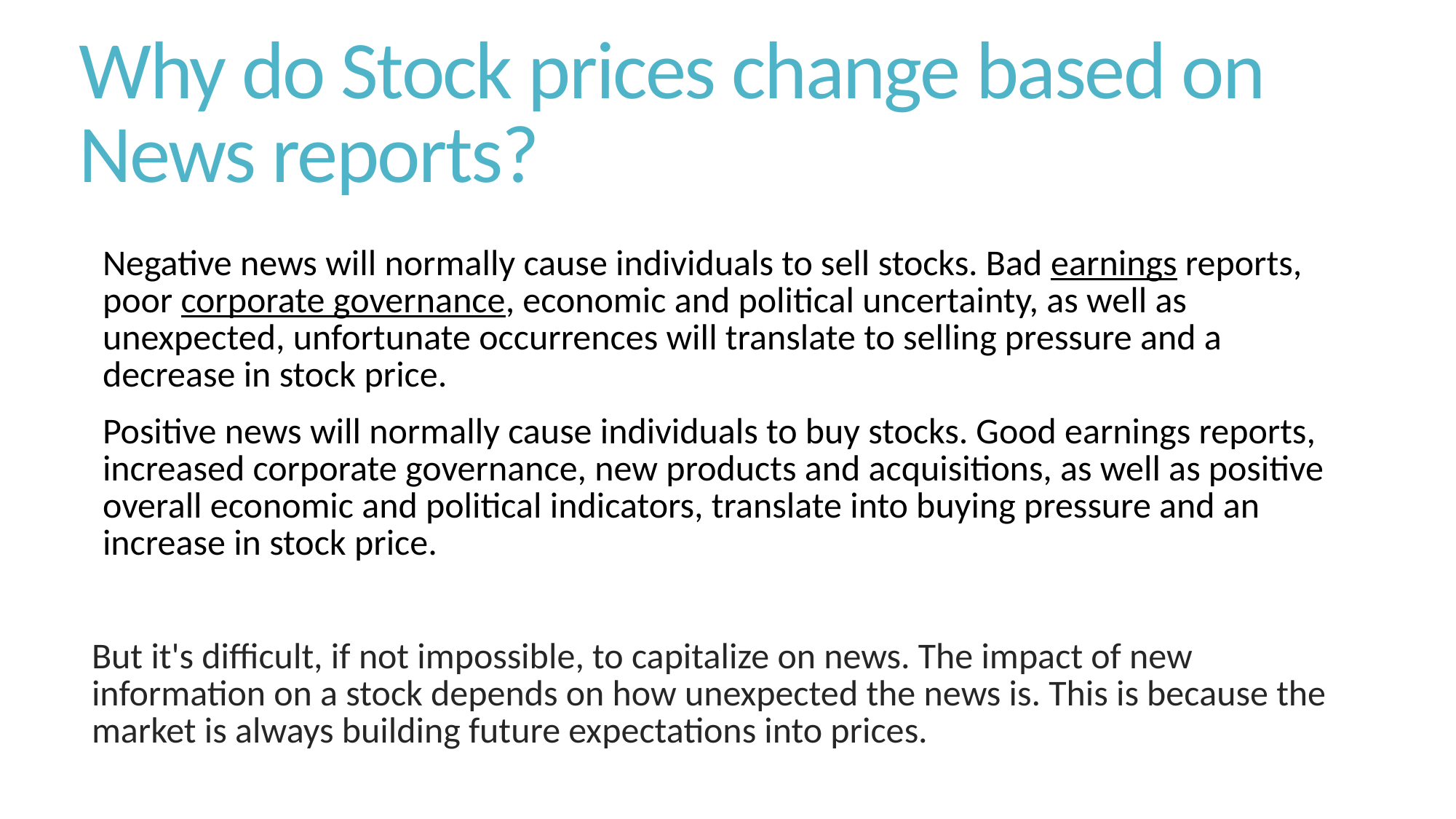

# Why do Stock prices change based on News reports?
Negative news will normally cause individuals to sell stocks. Bad earnings reports, poor corporate governance, economic and political uncertainty, as well as unexpected, unfortunate occurrences will translate to selling pressure and a decrease in stock price.
Positive news will normally cause individuals to buy stocks. Good earnings reports, increased corporate governance, new products and acquisitions, as well as positive overall economic and political indicators, translate into buying pressure and an increase in stock price.

But it's difficult, if not impossible, to capitalize on news. The impact of new information on a stock depends on how unexpected the news is. This is because the market is always building future expectations into prices.